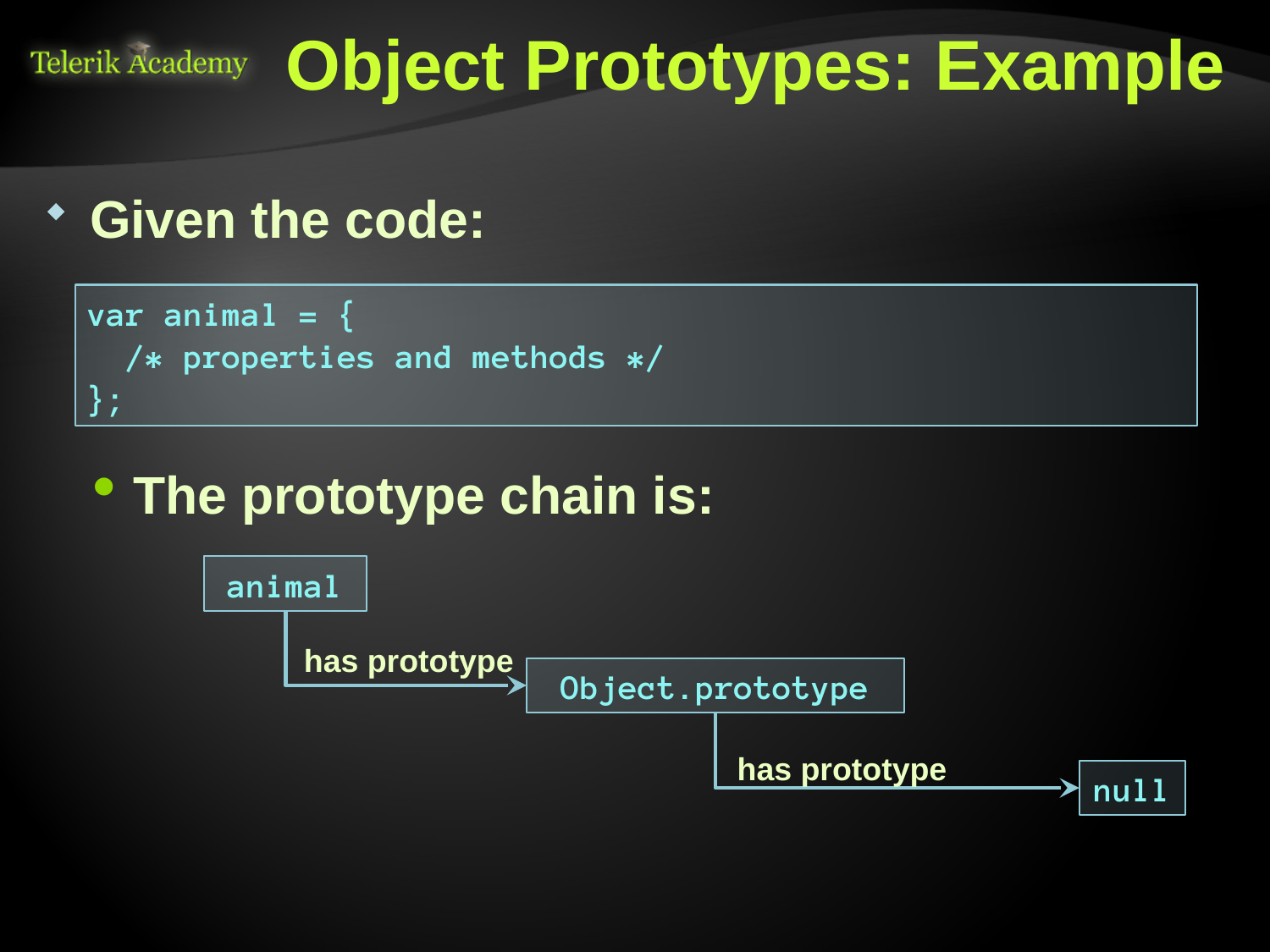

# Object Prototypes: Example
Given the code:

var animal = {
  /* properties and methods */
};
The prototype chain is:
animal
has prototype
Object.prototype
has prototype
null